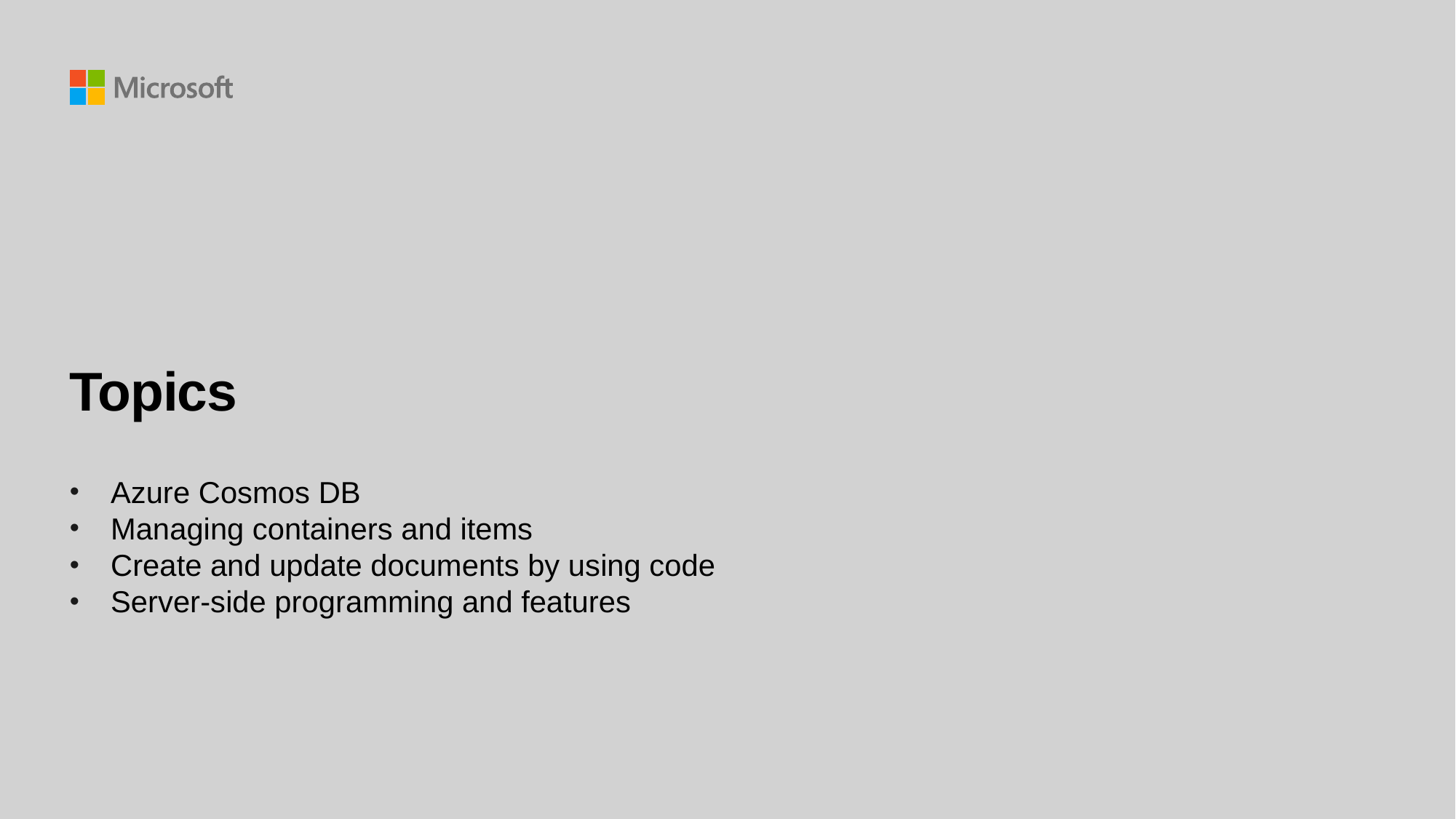

# Topics
Azure Cosmos DB
Managing containers and items
Create and update documents by using code
Server-side programming and features